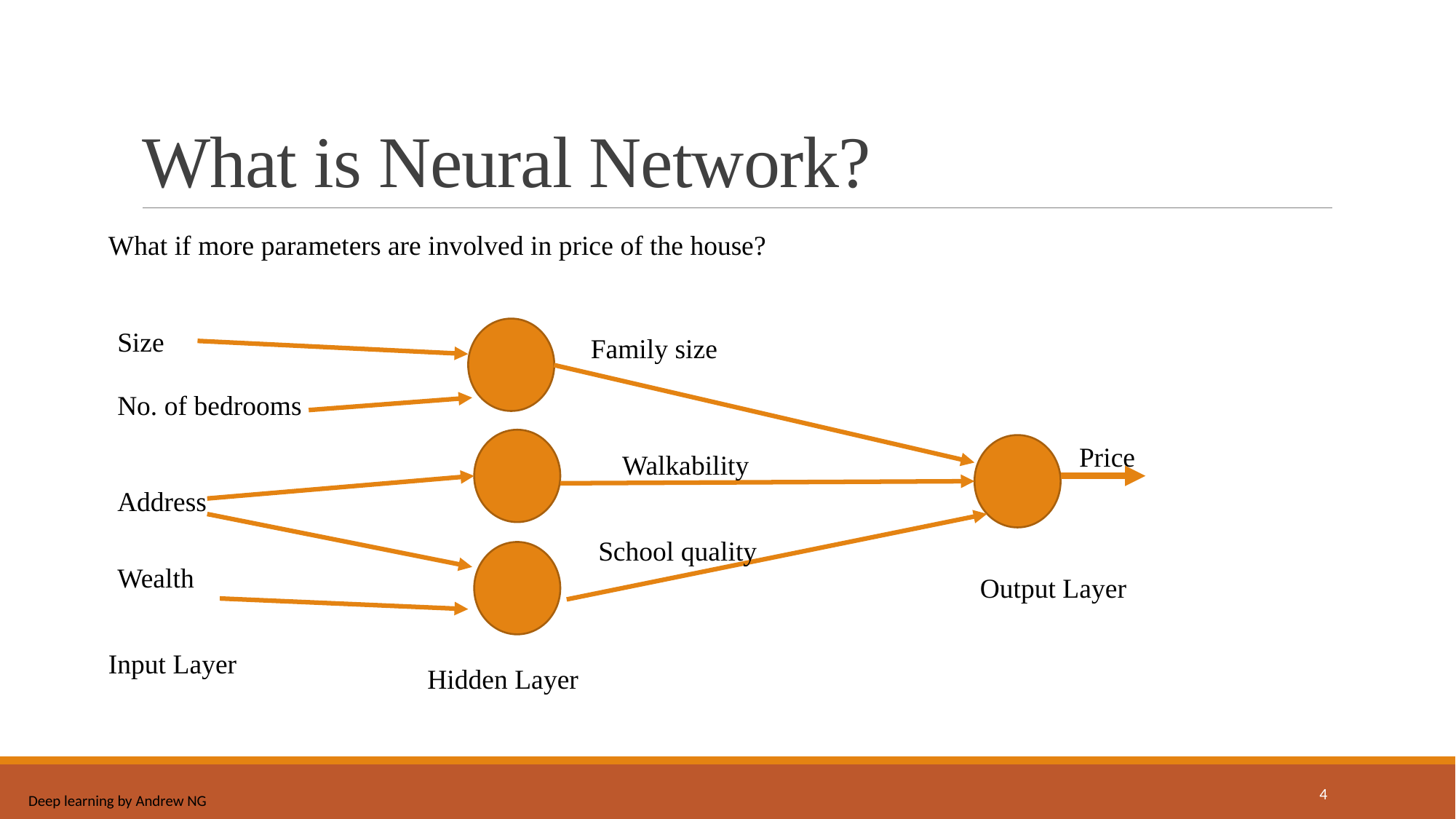

# What is Neural Network?
What if more parameters are involved in price of the house?

Size
Family size
No. of bedrooms

Price

Walkability
Address
School quality

Wealth
Output Layer
Input Layer
Hidden Layer
4
Deep learning by Andrew NG